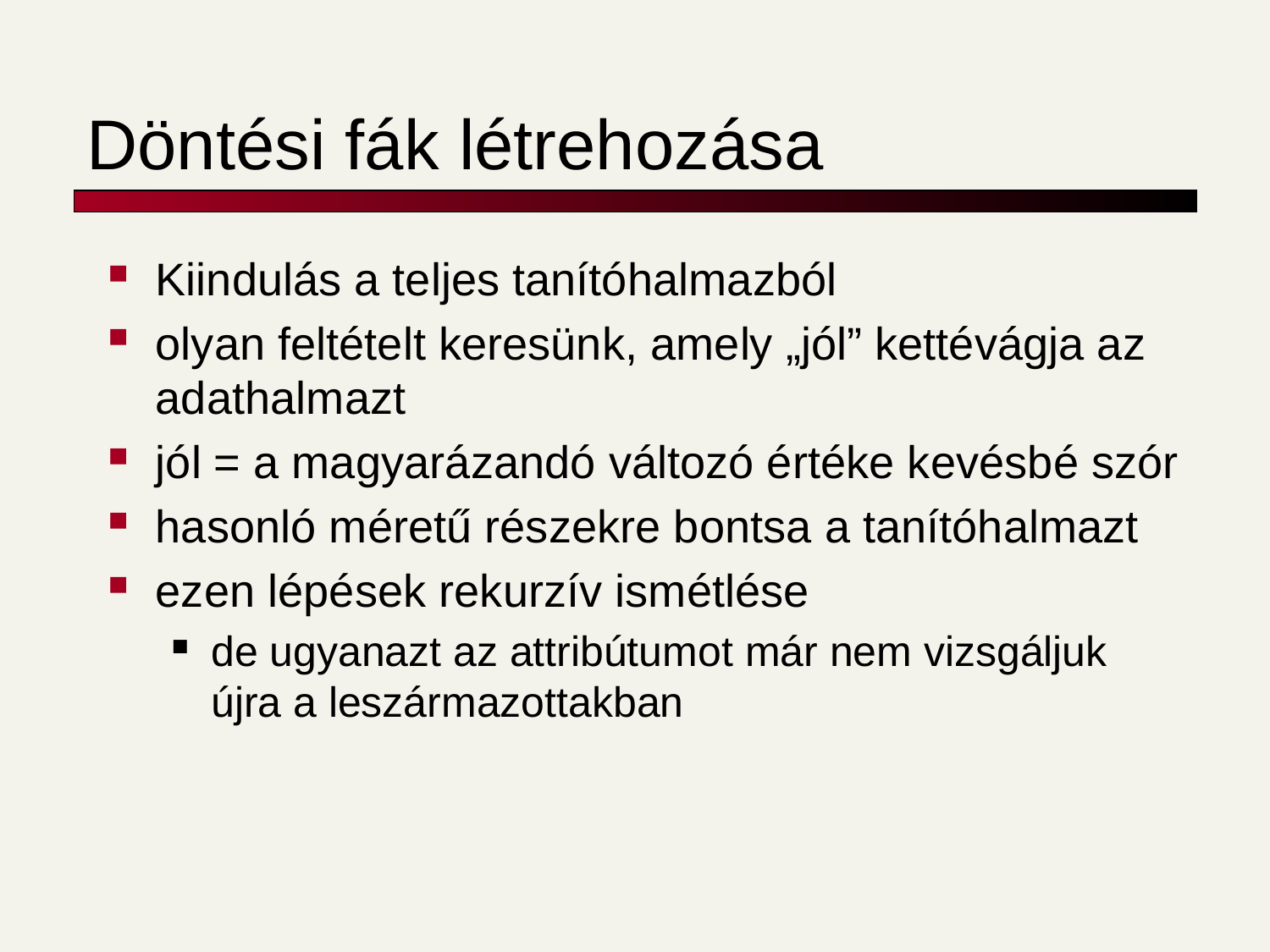

# Döntési fák létrehozása
Kiindulás a teljes tanítóhalmazból
olyan feltételt keresünk, amely „jól” kettévágja az adathalmazt
jól = a magyarázandó változó értéke kevésbé szór
hasonló méretű részekre bontsa a tanítóhalmazt
ezen lépések rekurzív ismétlése
de ugyanazt az attribútumot már nem vizsgáljuk újra a leszármazottakban